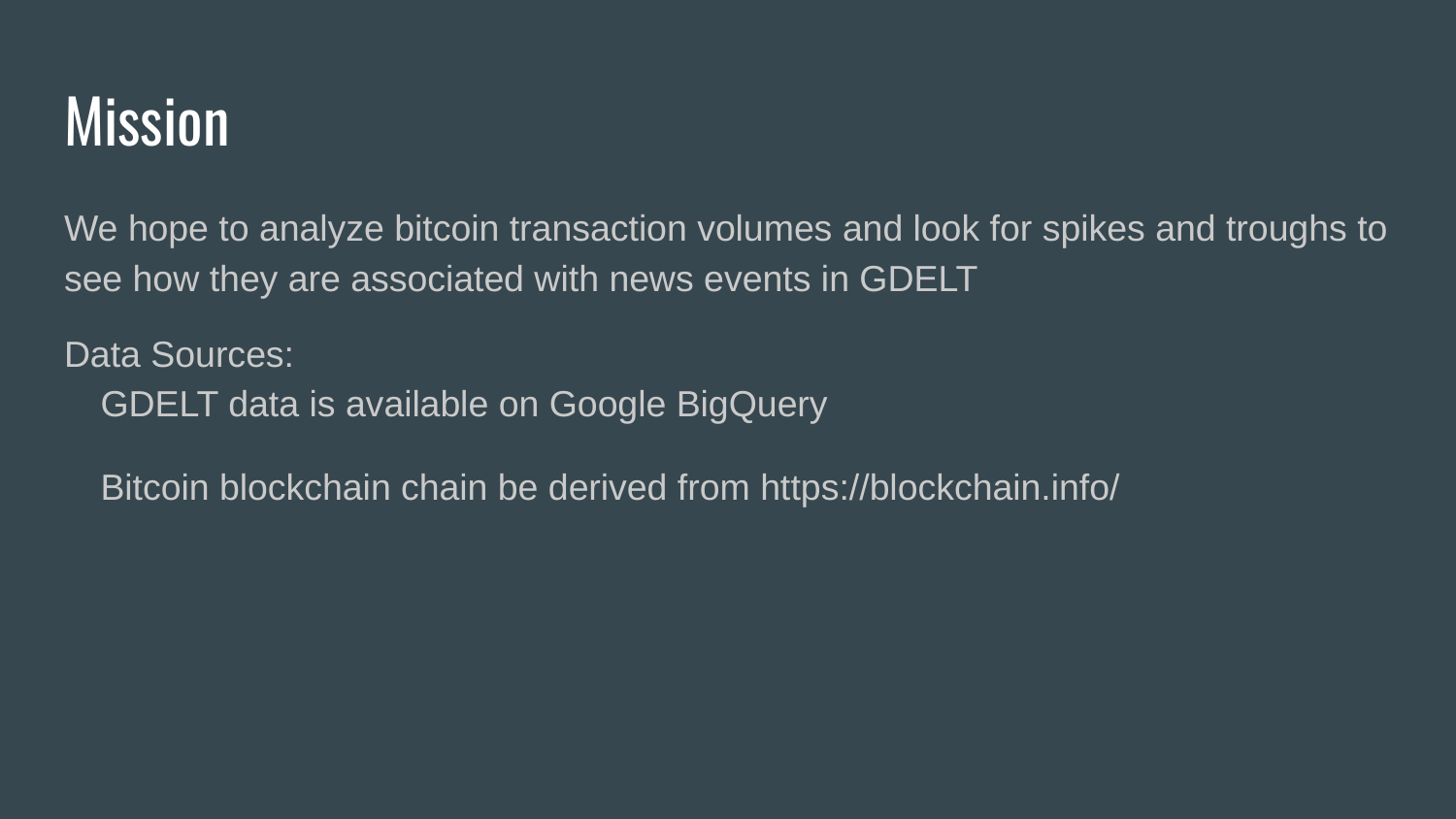

# Mission
We hope to analyze bitcoin transaction volumes and look for spikes and troughs to see how they are associated with news events in GDELT
Data Sources:
GDELT data is available on Google BigQuery
Bitcoin blockchain chain be derived from https://blockchain.info/